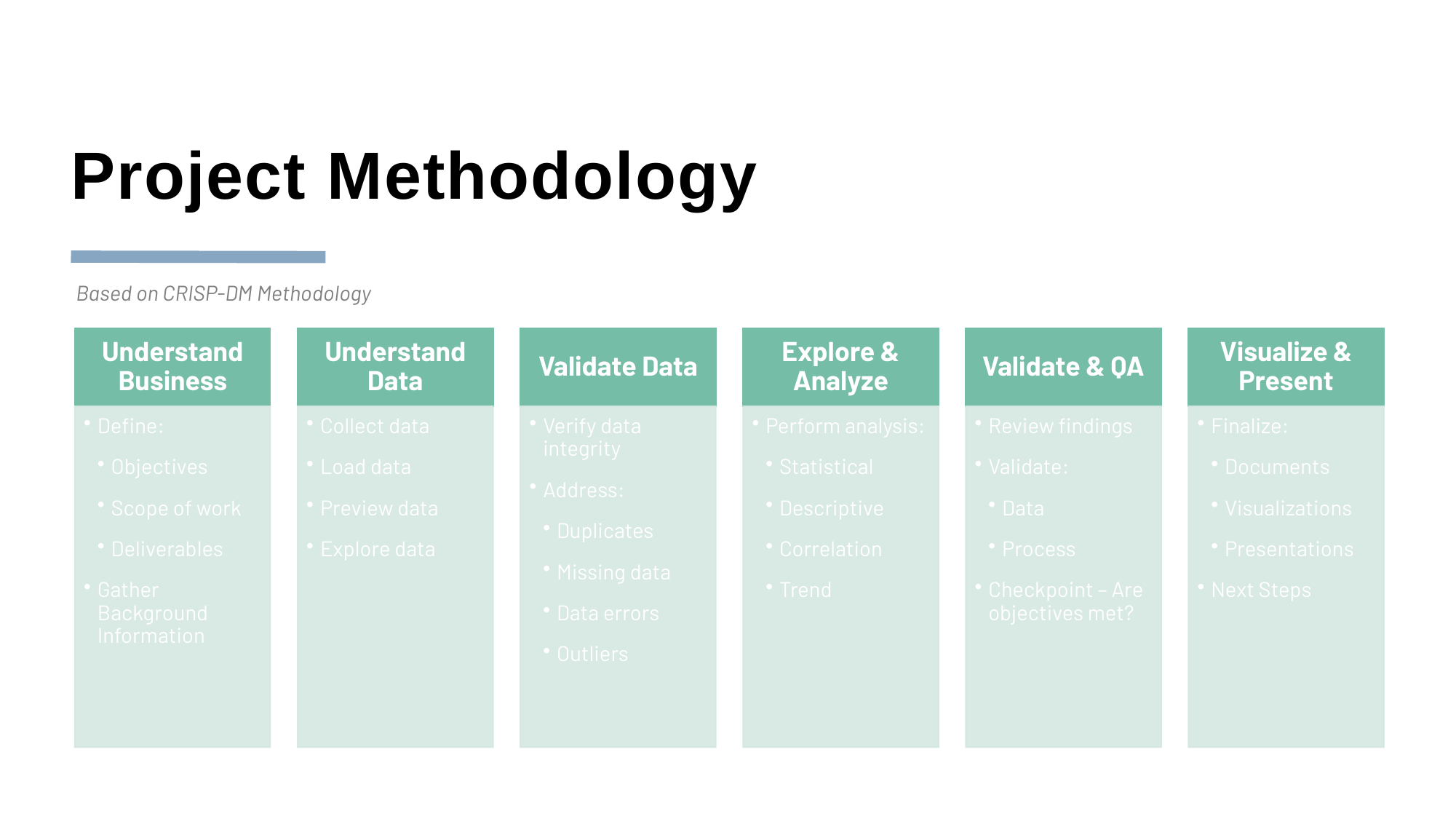

# Project Methodology
Based on CRISP-DM Methodology
Understand Business
Define:
Objectives
Scope of work
Deliverables
Gather Background Information
Understand Data
Collect data
Load data
Preview data
Explore data
Validate Data
Verify data integrity
Address:
Duplicates
Missing data
Data errors
Outliers
Explore & Analyze
Perform analysis:
Statistical
Descriptive
Correlation
Trend
Validate & QA
Review findings
Validate:
Data
Process
Checkpoint – Are objectives met?
Visualize & Present
Finalize:
Documents
Visualizations
Presentations
Next Steps